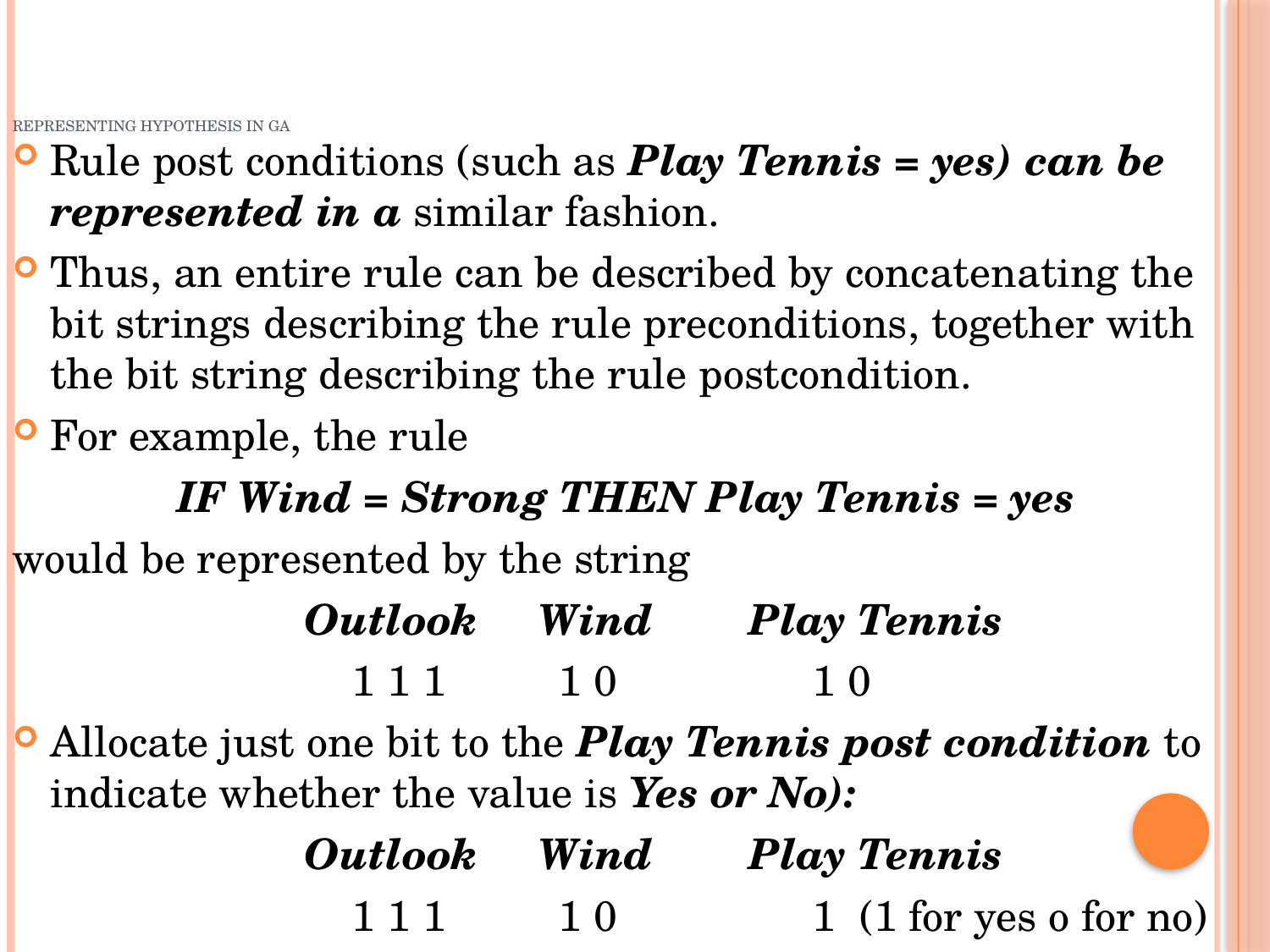

# Representing hypothesis in GA

Rule post conditions (such as Play Tennis = yes) can be represented in a similar fashion.
Thus, an entire rule can be described by concatenating the bit strings describing the rule preconditions, together with the bit string describing the rule postcondition.
For example, the rule
		IF Wind = Strong THEN Play Tennis = yes
would be represented by the string
			Outlook     Wind        Play Tennis
			    1 1 1 	1 0 		1 0
Allocate just one bit to the Play Tennis post condition to indicate whether the value is Yes or No):
			Outlook     Wind        Play Tennis
			    1 1 1 	1 0 		1  (1 for yes o for no)